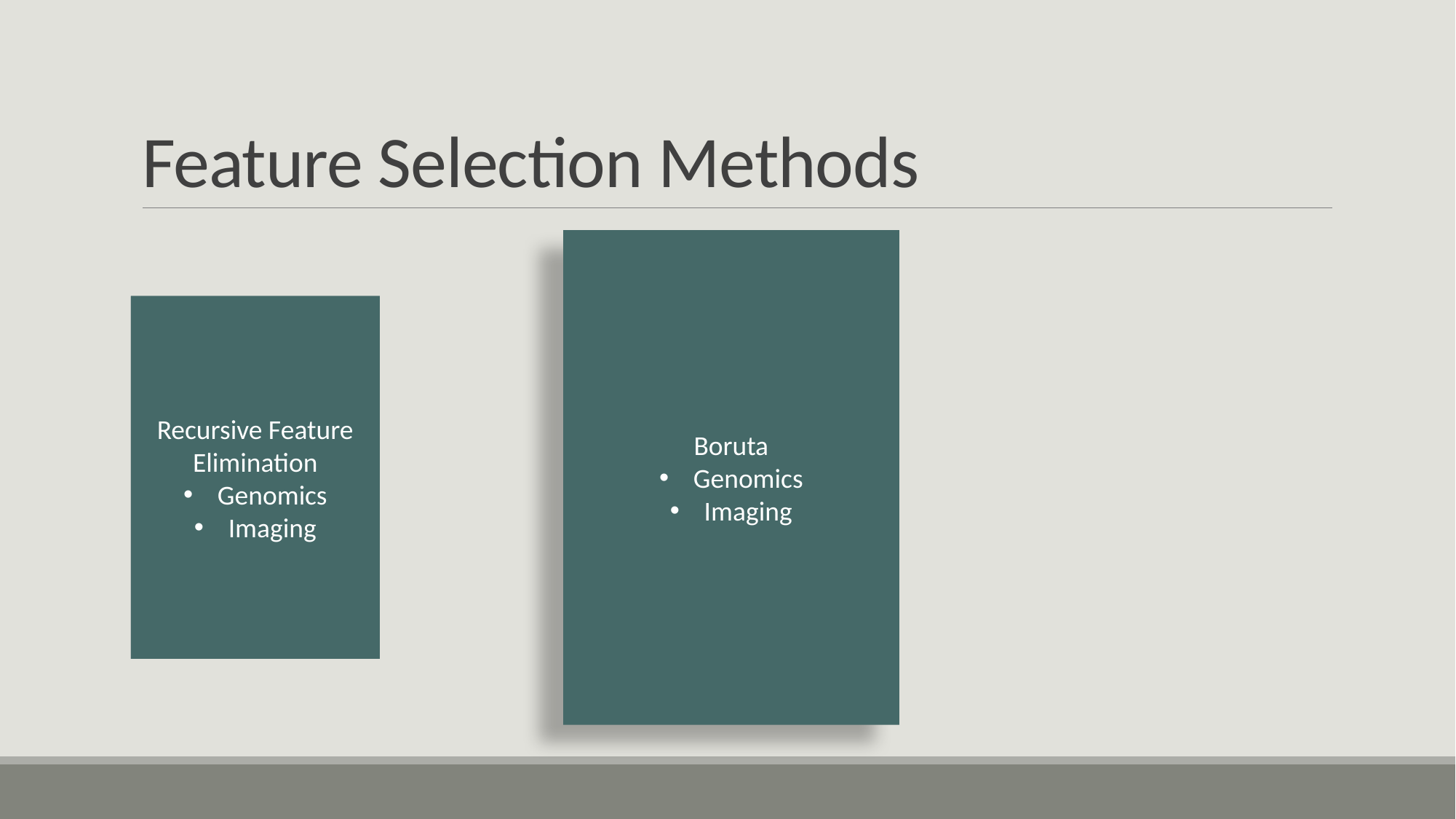

# Feature Selection Methods
Boruta
Genomics
Imaging
NAÏVE Method
Genomics
Imaging
Recursive Feature Elimination
Genomics
Imaging